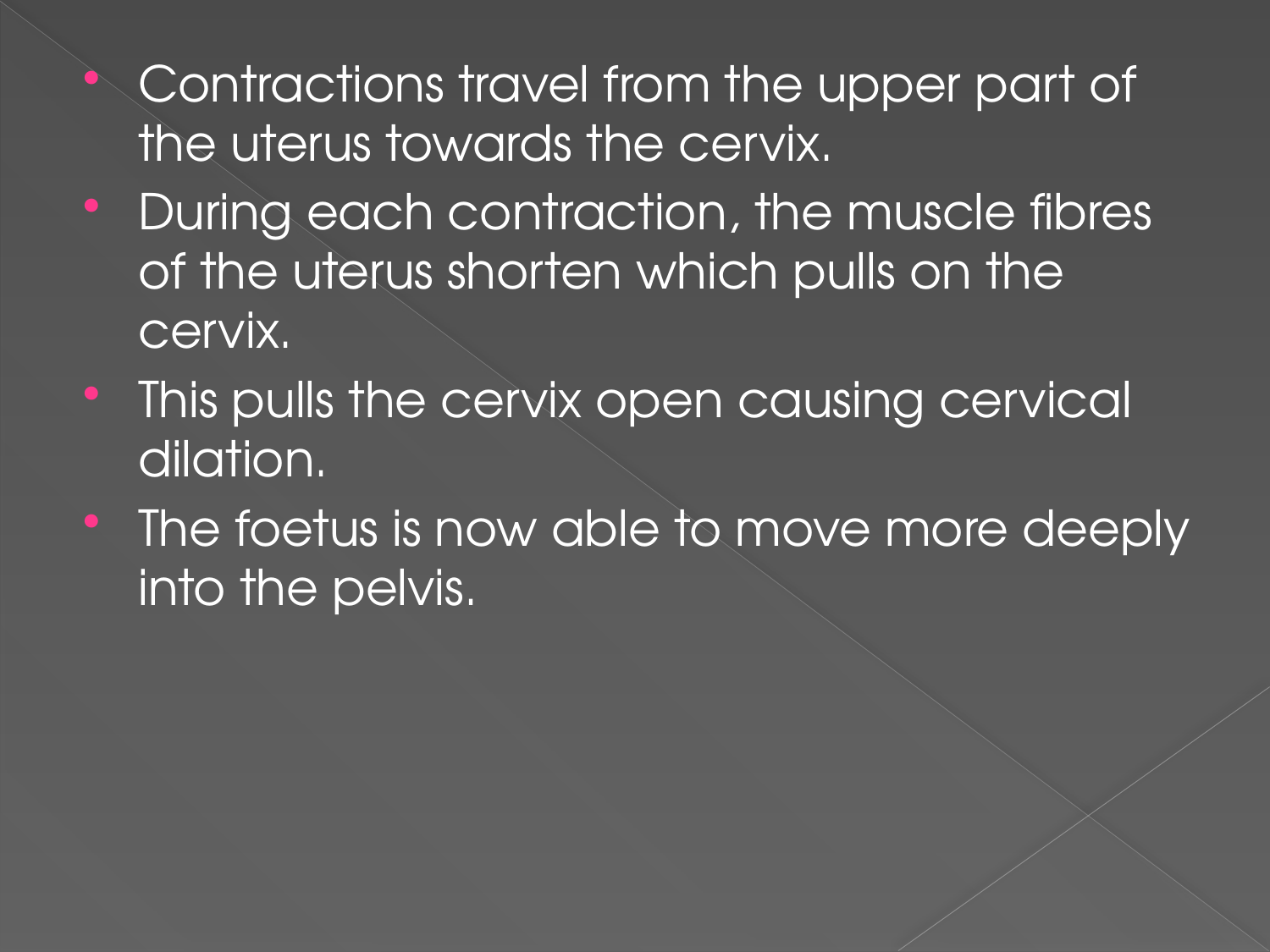

Contractions travel from the upper part of the uterus towards the cervix.
During each contraction, the muscle fibres of the uterus shorten which pulls on the cervix.
This pulls the cervix open causing cervical dilation.
The foetus is now able to move more deeply into the pelvis.